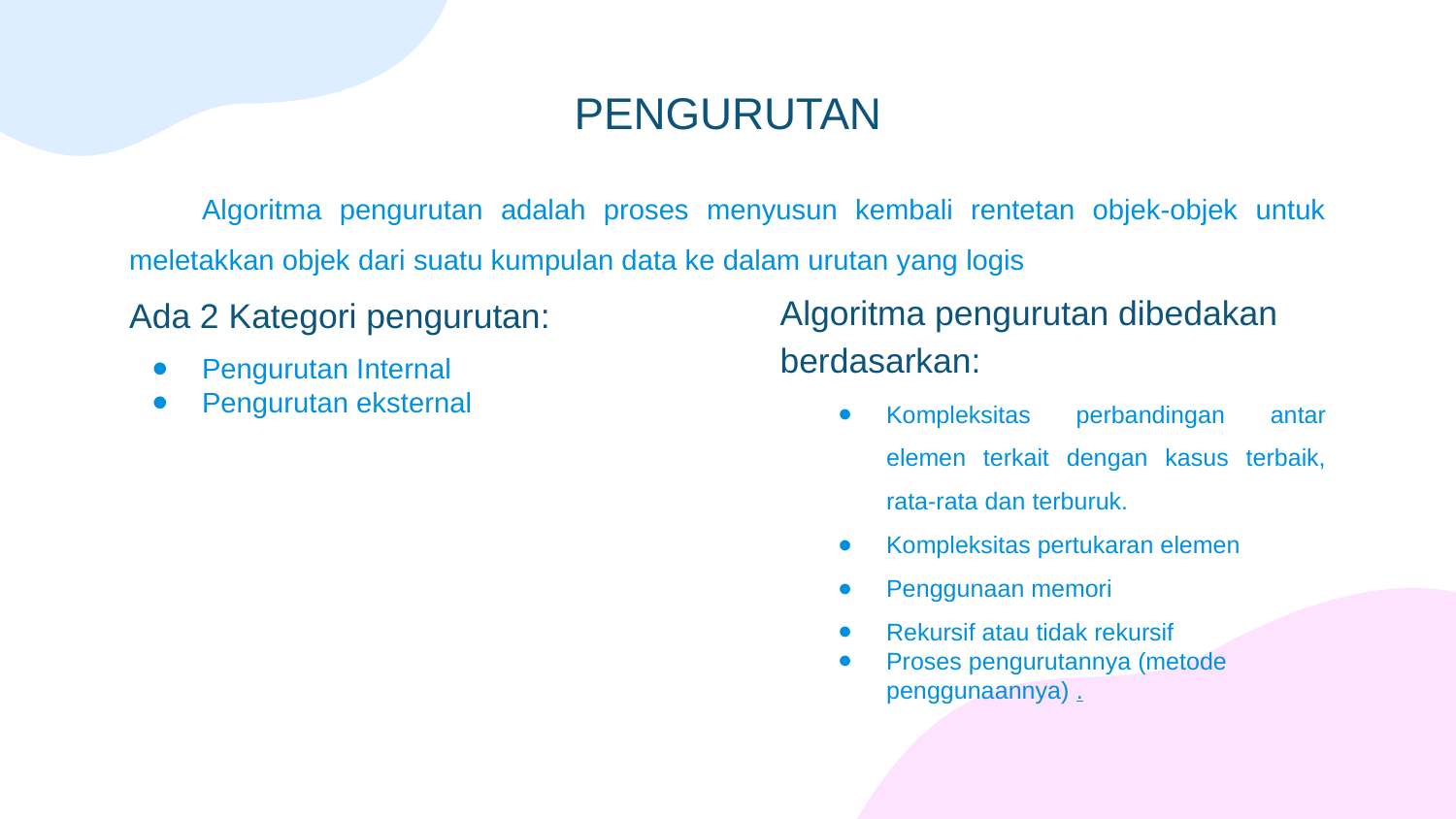

# PENGURUTAN
Algoritma pengurutan adalah proses menyusun kembali rentetan objek-objek untuk meletakkan objek dari suatu kumpulan data ke dalam urutan yang logis
Ada 2 Kategori pengurutan:
Algoritma pengurutan dibedakan berdasarkan:
Pengurutan Internal
Pengurutan eksternal

Kompleksitas perbandingan antar elemen terkait dengan kasus terbaik, rata-rata dan terburuk.
Kompleksitas pertukaran elemen
Penggunaan memori
Rekursif atau tidak rekursif
Proses pengurutannya (metode penggunaannya) .